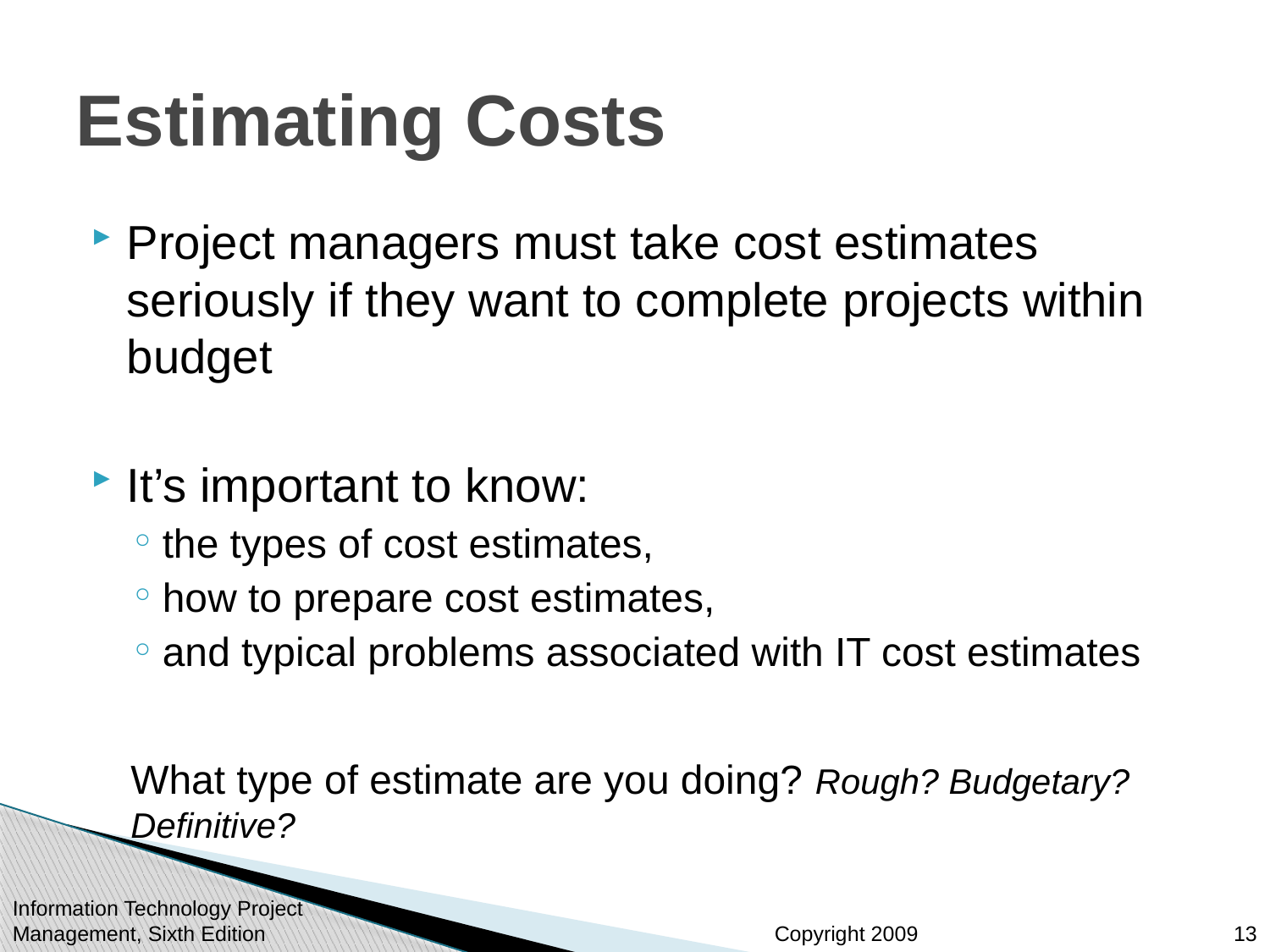

# Estimating Costs
Project managers must take cost estimates seriously if they want to complete projects within budget

It’s important to know:
the types of cost estimates,
how to prepare cost estimates,
and typical problems associated with IT cost estimates

What type of estimate are you doing? Rough? Budgetary? Definitive?
Information Technology Project Management, Sixth Edition
13